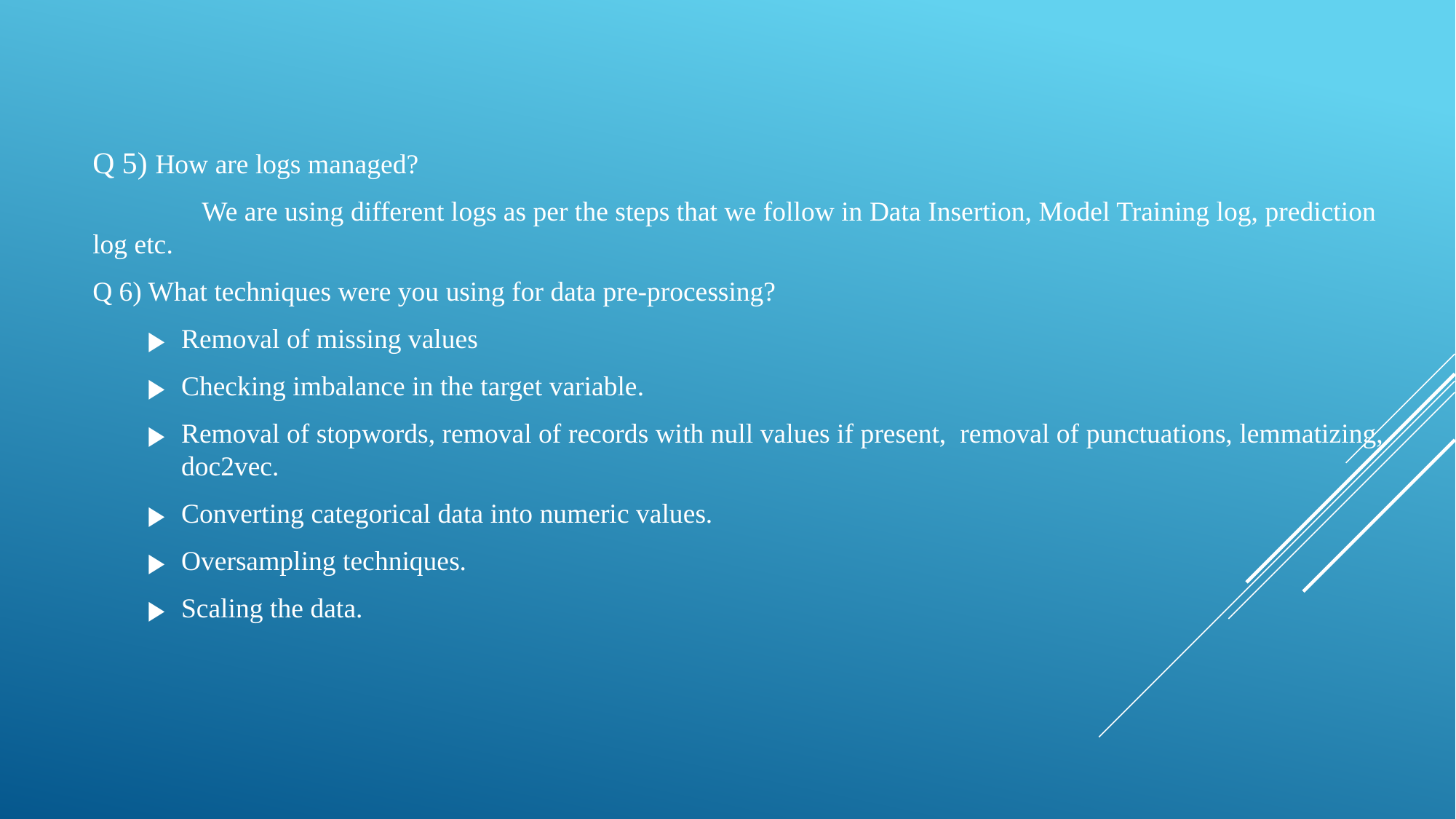

Q 5) How are logs managed?
	We are using different logs as per the steps that we follow in Data Insertion, Model Training log, prediction log etc.
Q 6) What techniques were you using for data pre-processing?
Removal of missing values
Checking imbalance in the target variable.
Removal of stopwords, removal of records with null values if present,  removal of punctuations, lemmatizing, doc2vec.
Converting categorical data into numeric values.
Oversampling techniques.
Scaling the data.